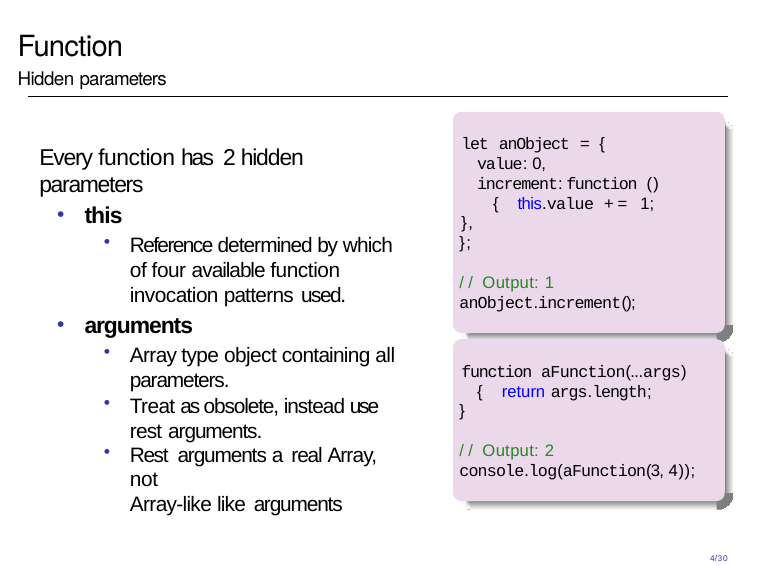

# Function
Hidden parameters

let anObject = {
value: 0,
increment: function () {  this.value += 1;
},
};

// Output: 1
anObject.increment();
Every function has  2 hidden  parameters
this
Reference determined by which  of four available function  invocation patterns used.
arguments
Array type object containing all  parameters.
Treat as obsolete, instead use  rest arguments.
Rest  arguments a  real Array, not
Array-like like arguments

function aFunction(...args) {  return args.length;
}

// Output: 2
console.log(aFunction(3, 4));

4/30